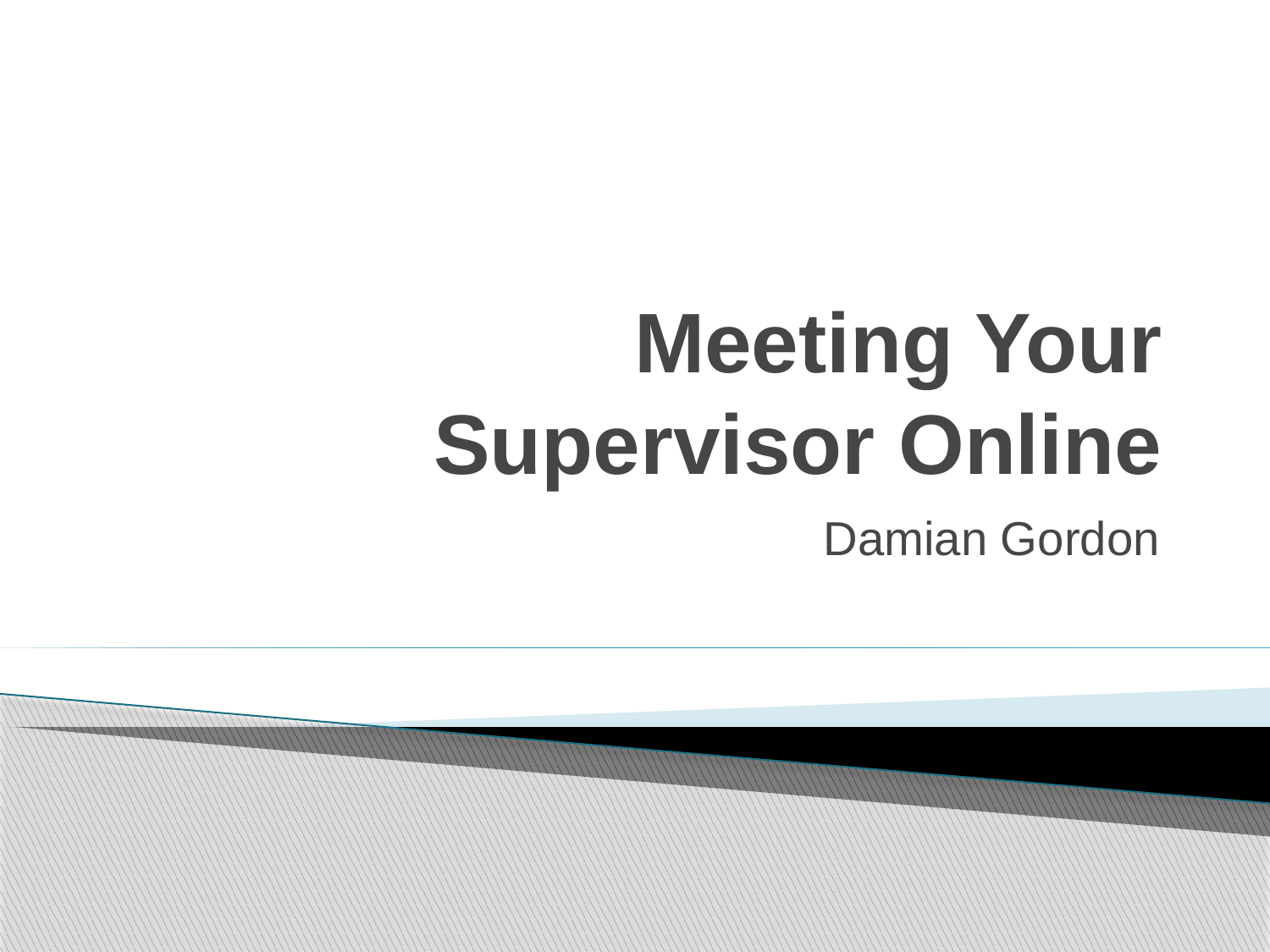

# Meeting Your Supervisor Online
Damian Gordon